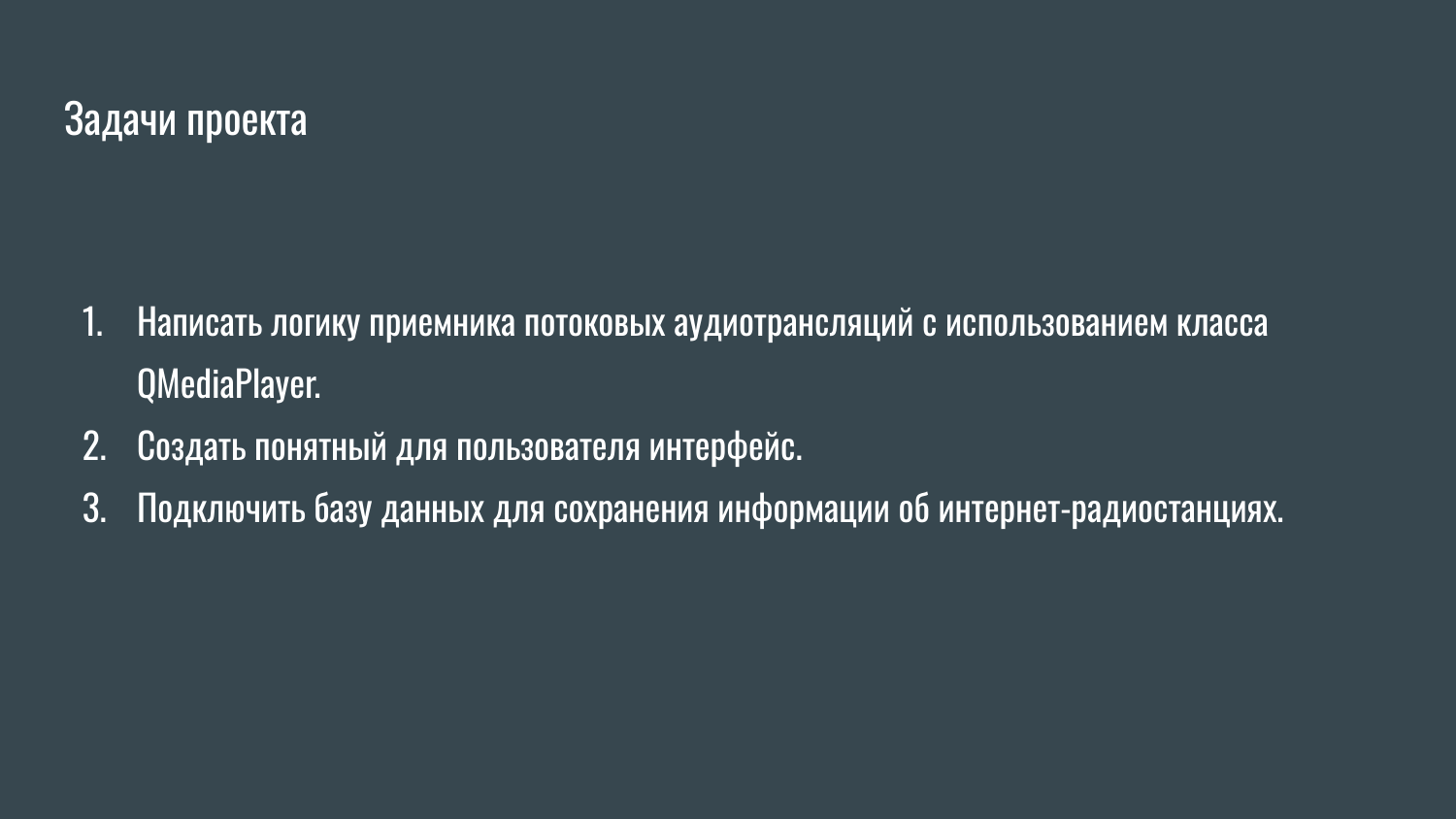

# Задачи проекта
Написать логику приемника потоковых аудиотрансляций с использованием класса QMediaPlayer.
Создать понятный для пользователя интерфейс.
Подключить базу данных для сохранения информации об интернет-радиостанциях.